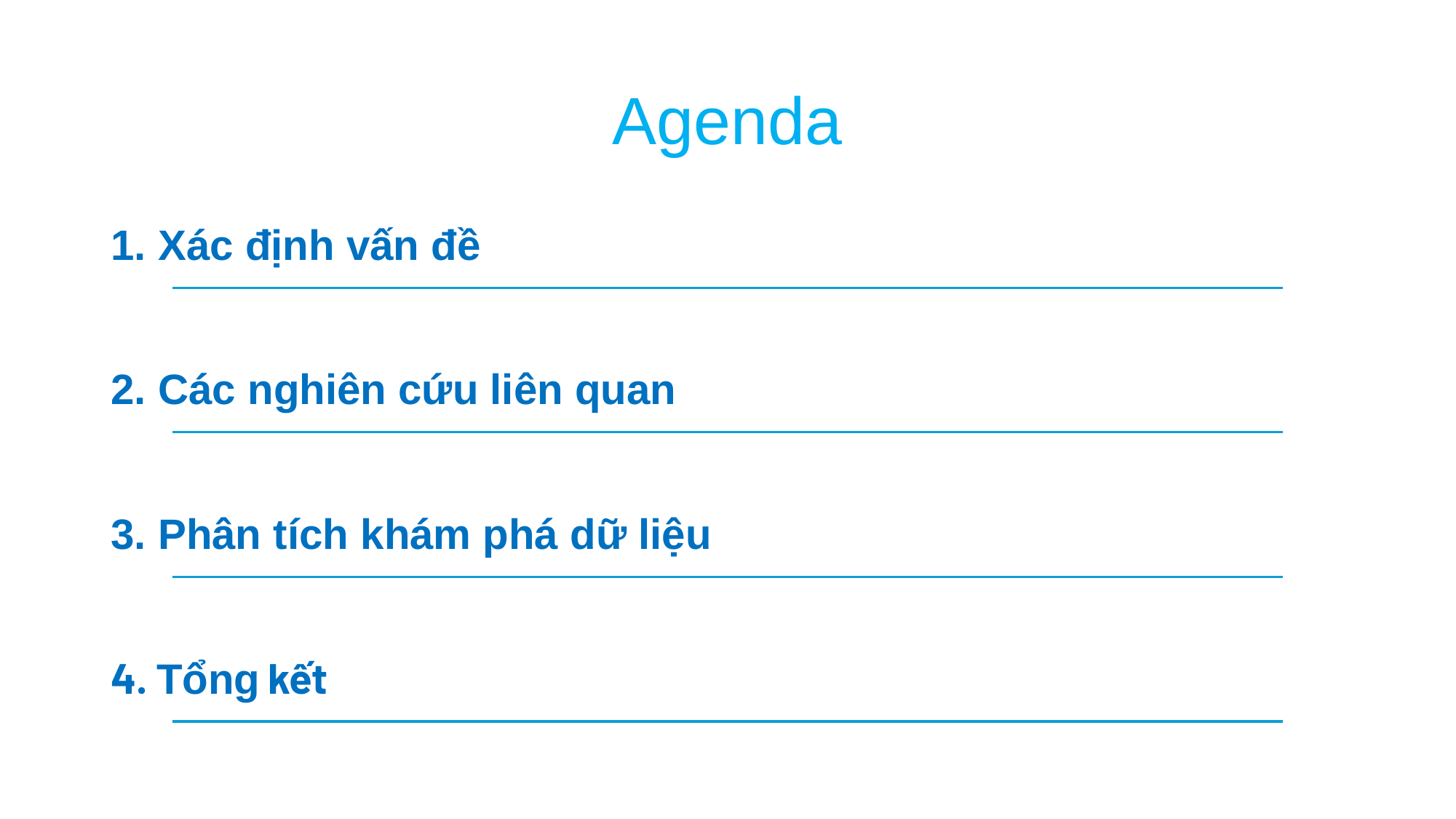

# Agenda
1. Xác định vấn đề
2. Các nghiên cứu liên quan
3. Phân tích khám phá dữ liệu
4. Tổng kết